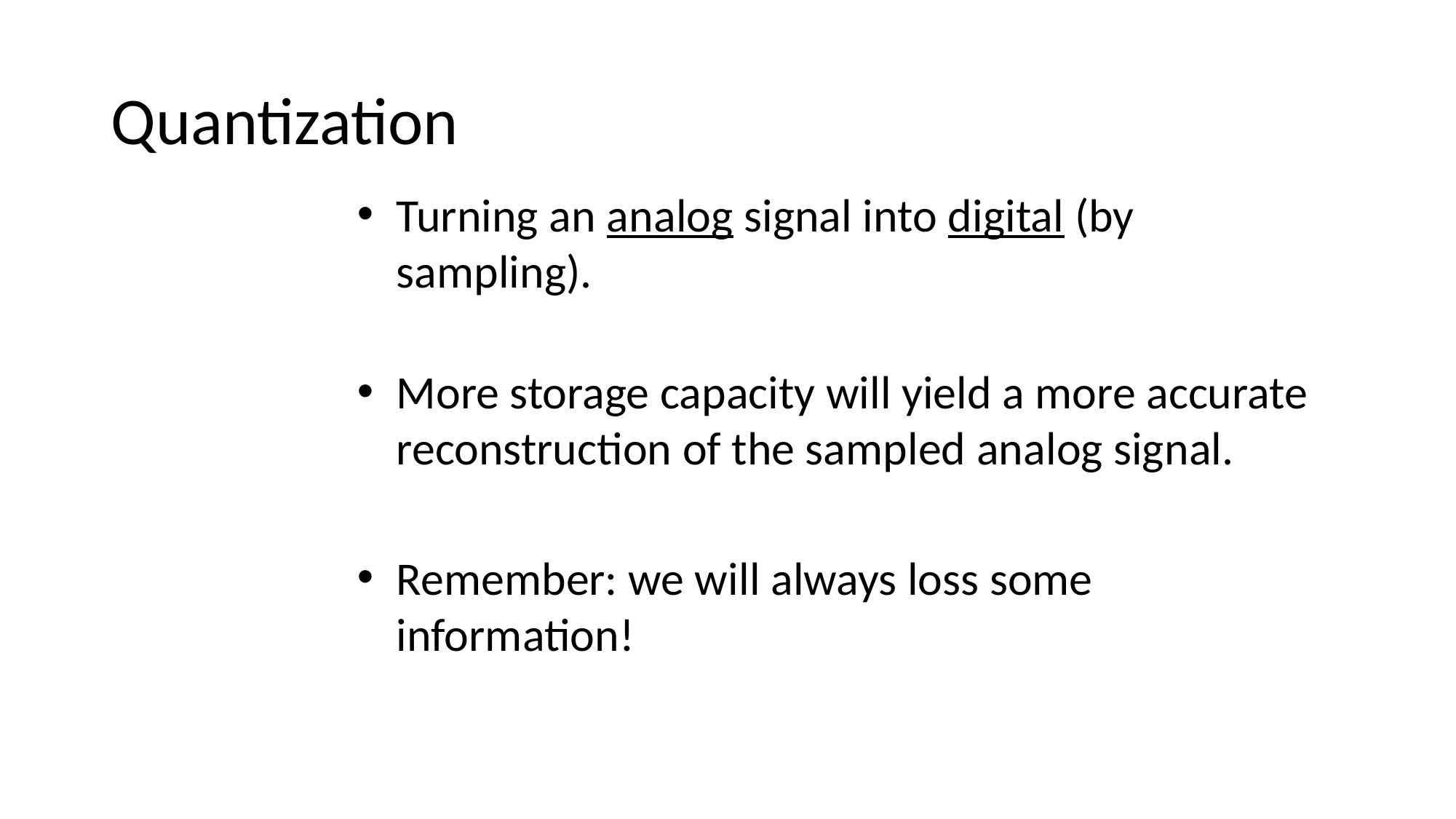

# Quantization
Turning an analog signal into digital (by sampling).

More storage capacity will yield a more accurate reconstruction of the sampled analog signal.

Remember: we will always loss some information!